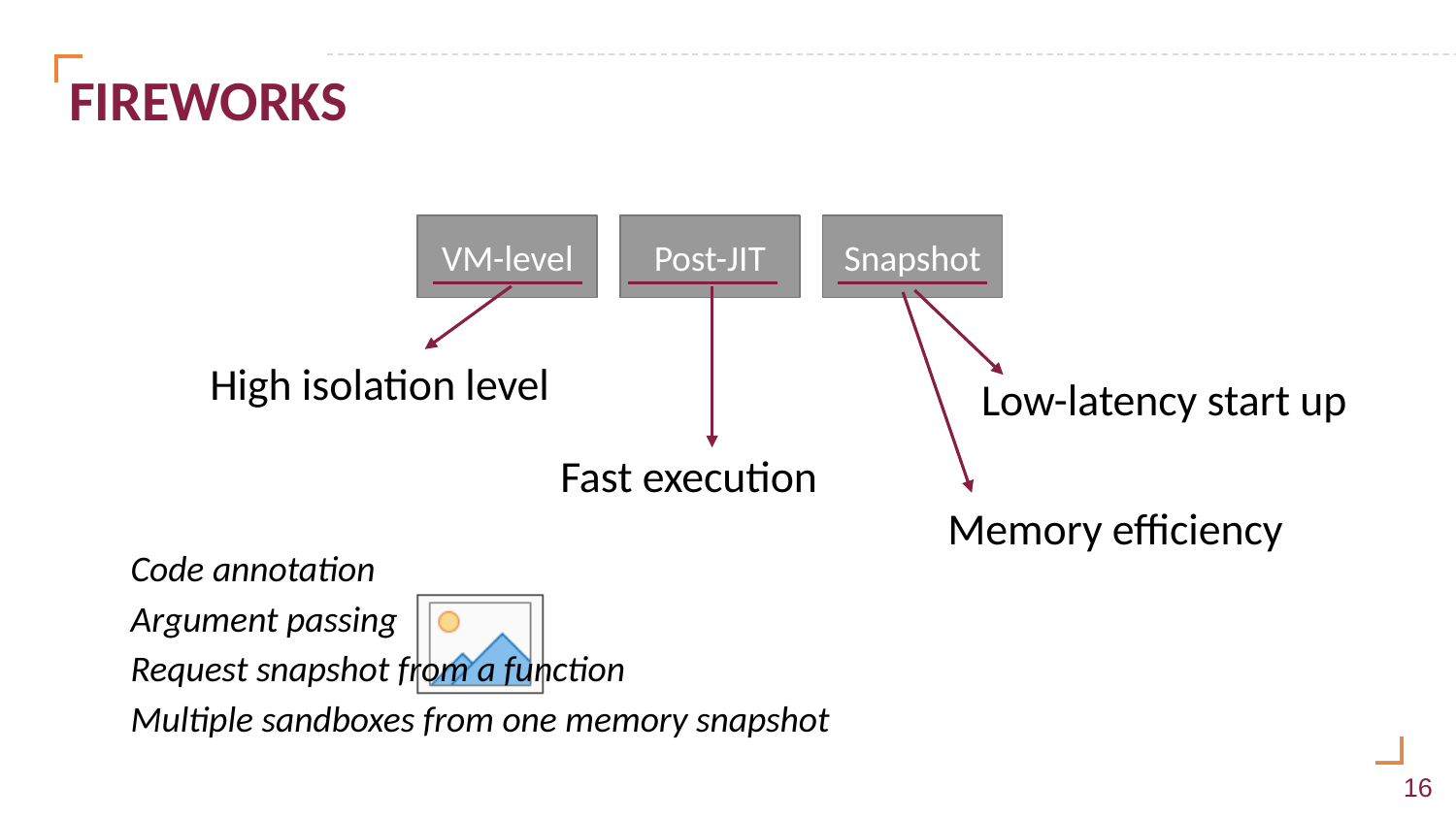

# FIREWORKS
VM-level
Post-JIT
Snapshot
High isolation level
Low-latency start up
Fast execution
Memory efficiency
Code annotation
Argument passing
Request snapshot from a function
Multiple sandboxes from one memory snapshot
16